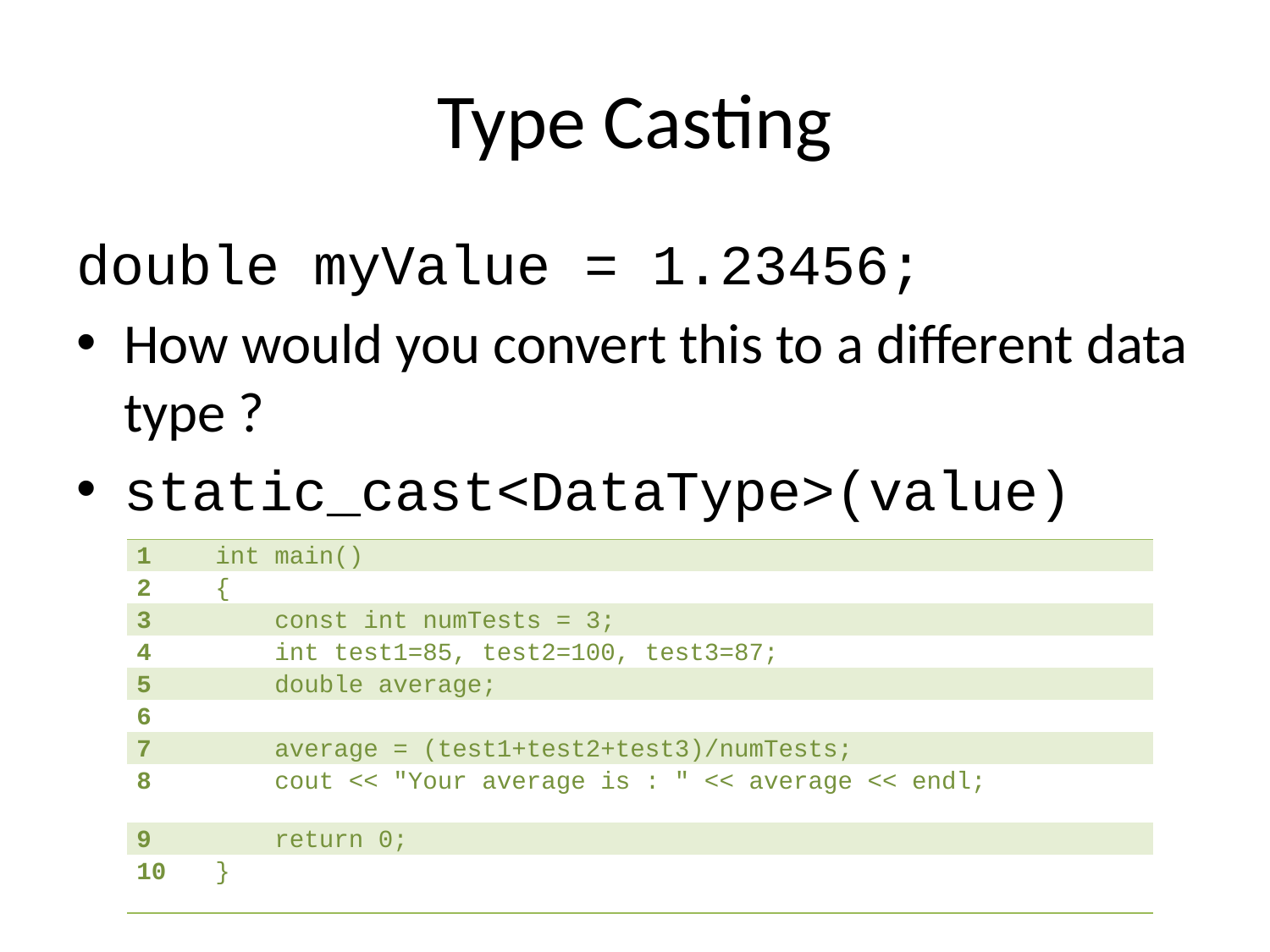

# Type Casting
double myValue = 1.23456;
How would you convert this to a different data type ?
static_cast<DataType>(value)

| 1 | int main() |
| --- | --- |
| 2 | { |
| 3 | const int numTests = 3; |
| 4 | int test1=85, test2=100, test3=87; |
| 5 | double average; |
| 6 |  |
| 7 | average = (test1+test2+test3)/numTests; |
| 8 | cout << "Your average is : " << average << endl; |
| 9 | return 0; |
| 10 | } |